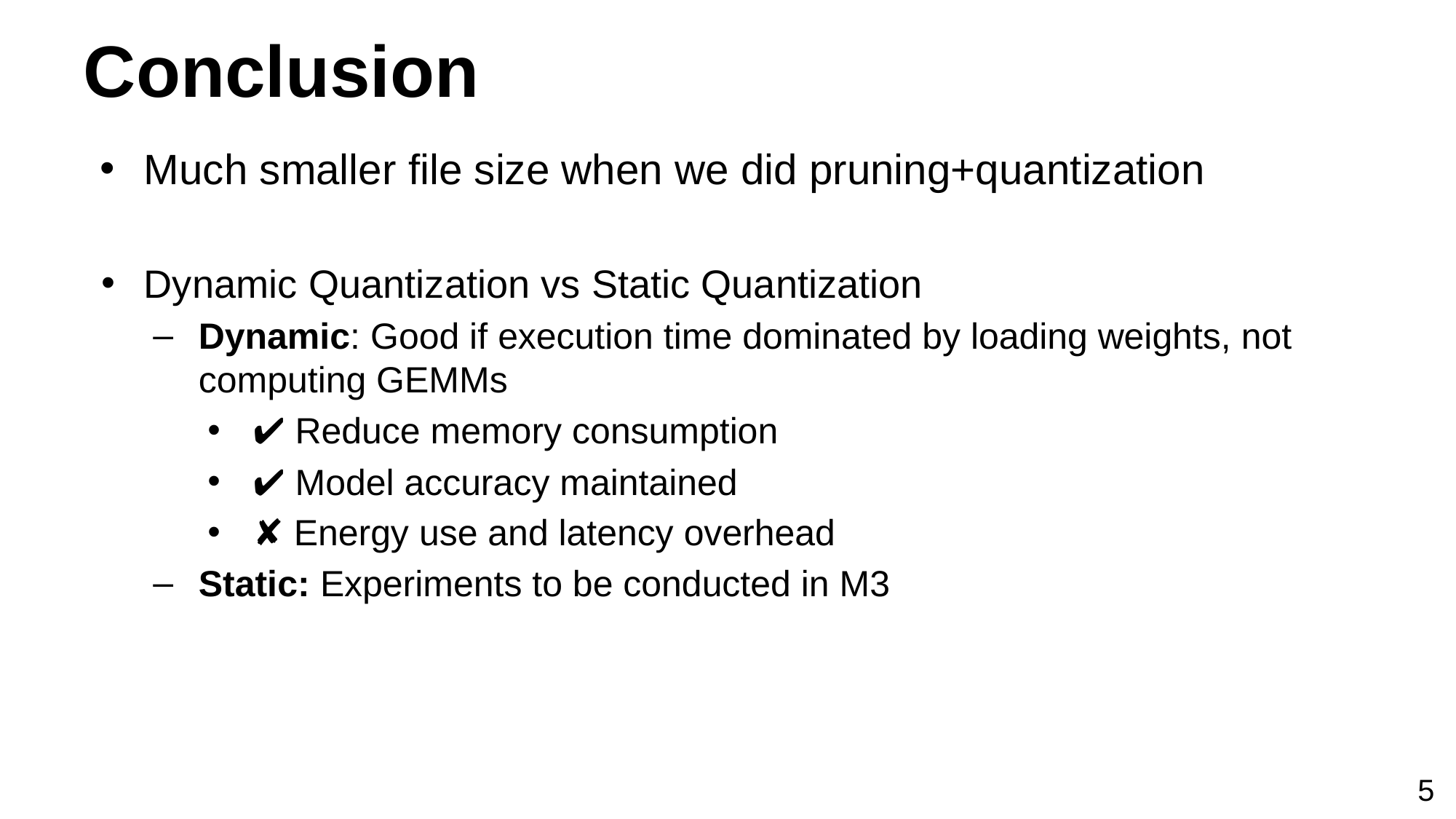

# Conclusion
Much smaller file size when we did pruning+quantization

Dynamic Quantization vs Static Quantization
Dynamic: Good if execution time dominated by loading weights, not computing GEMMs
✔ Reduce memory consumption
✔ Model accuracy maintained
✘ Energy use and latency overhead
Static: Experiments to be conducted in M3
5